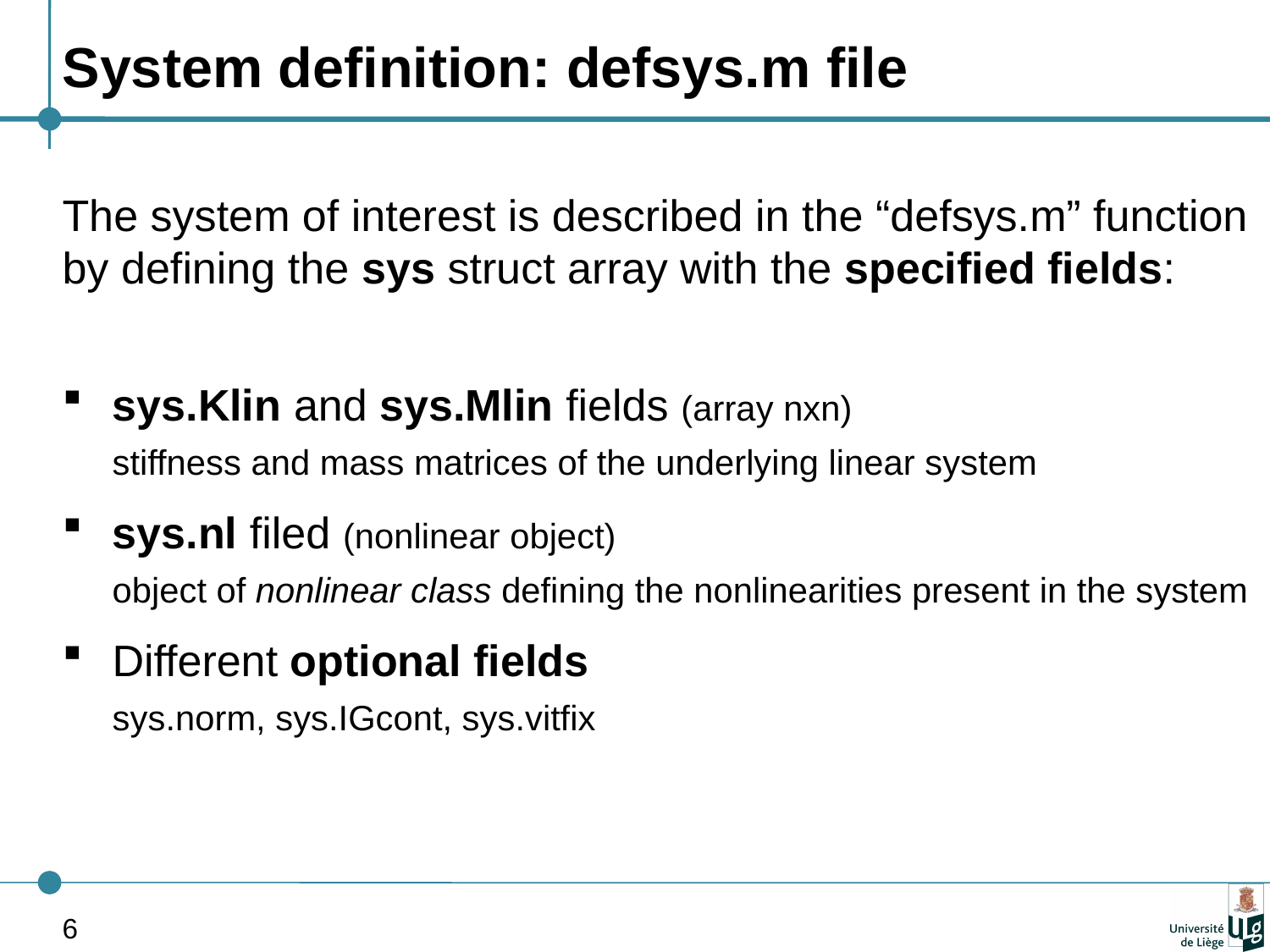

# System definition: defsys.m file
The system of interest is described in the “defsys.m” function by defining the sys struct array with the specified fields:

sys.Klin and sys.Mlin fields (array nxn)
stiffness and mass matrices of the underlying linear system
sys.nl filed (nonlinear object)
object of nonlinear class defining the nonlinearities present in the system
Different optional fields
sys.norm, sys.IGcont, sys.vitfix
6